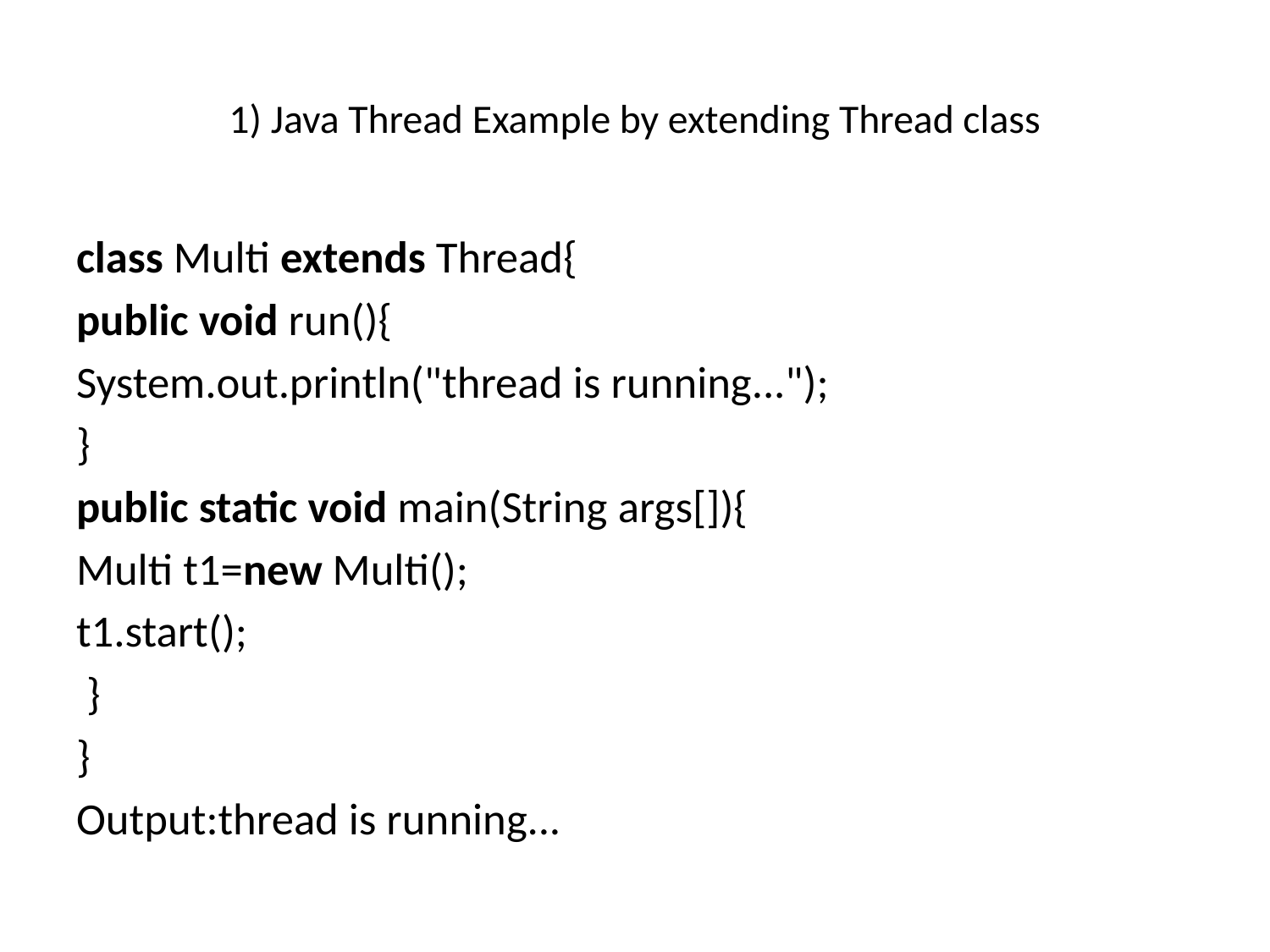

# 1) Java Thread Example by extending Thread class
class Multi extends Thread{
public void run(){
System.out.println("thread is running...");
}
public static void main(String args[]){
Multi t1=new Multi();
t1.start();
 }
}
Output:thread is running...